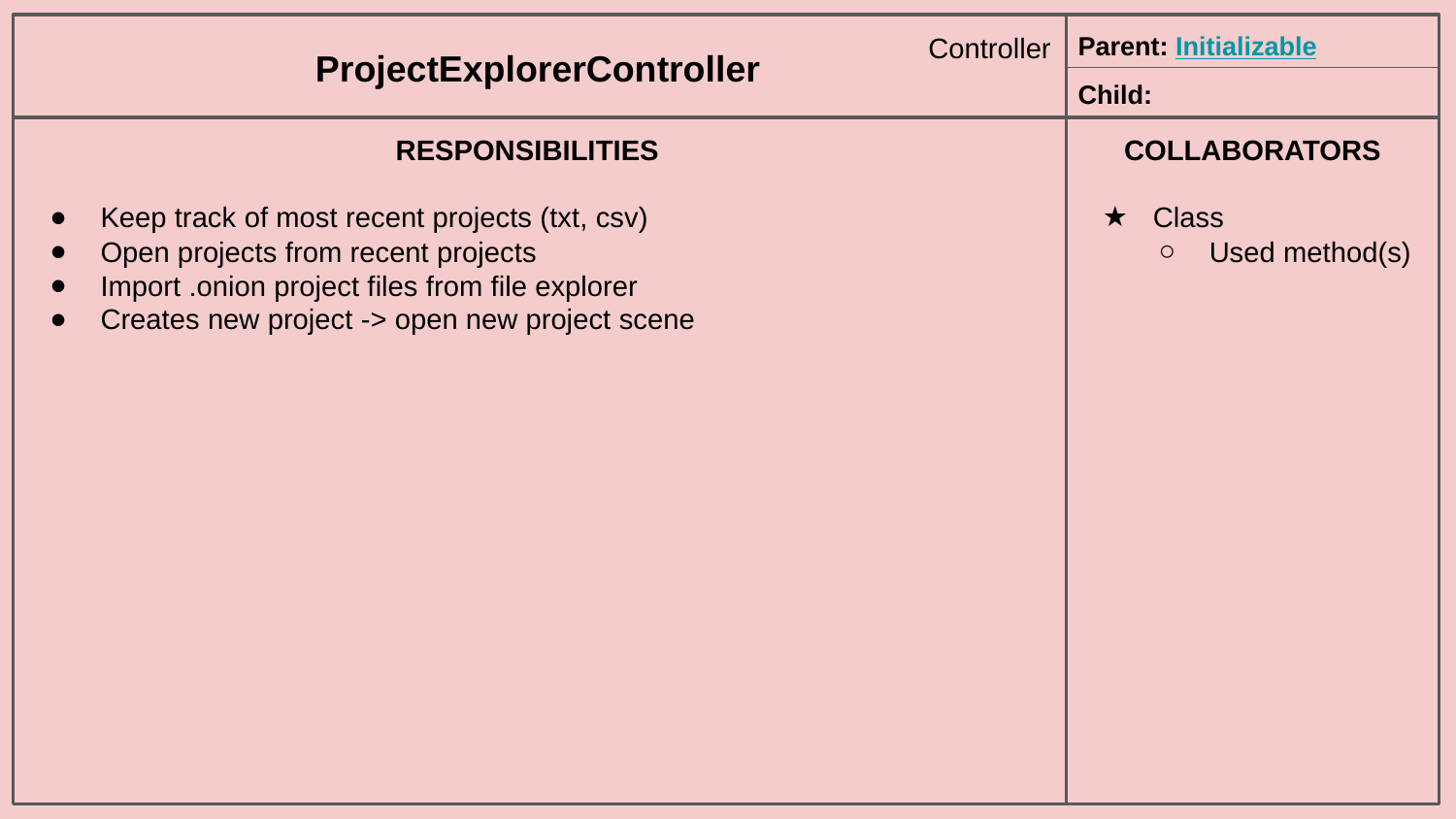

Controller
Parent: Initializable
ProjectExplorerController
Child:
RESPONSIBILITIES

Keep track of most recent projects (txt, csv)
Open projects from recent projects
Import .onion project files from file explorer
Creates new project -> open new project scene
COLLABORATORS

Class
Used method(s)